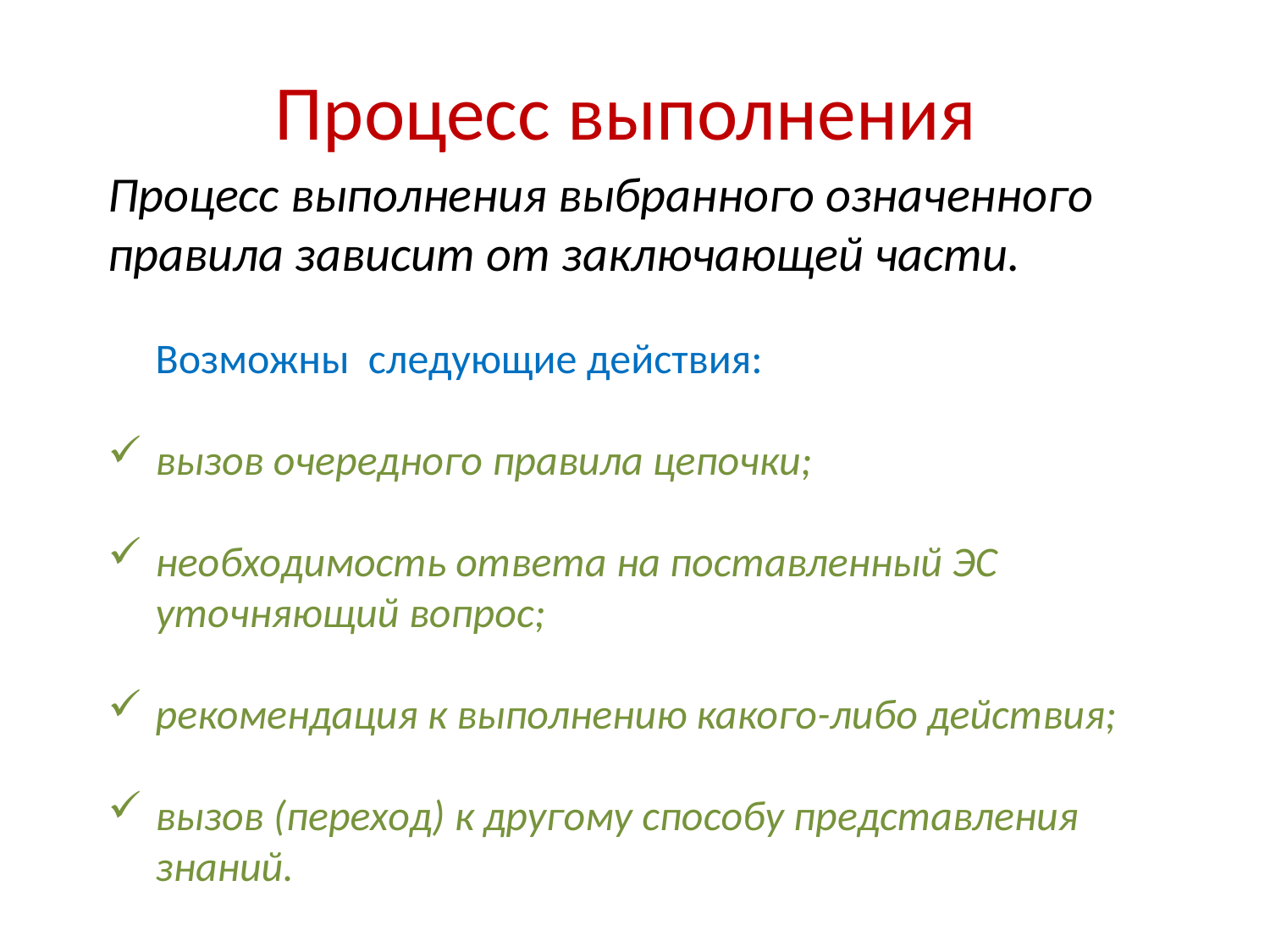

# Процесс выполнения
Процесс выполнения выбранного означенного правила зависит от заключающей части.

     Возможны  следующие действия:

вызов очередного правила цепочки;

необходимость ответа на поставленный ЭС уточняющий вопрос;

рекомендация к выполнению какого-либо действия;

вызов (переход) к другому способу представления знаний.